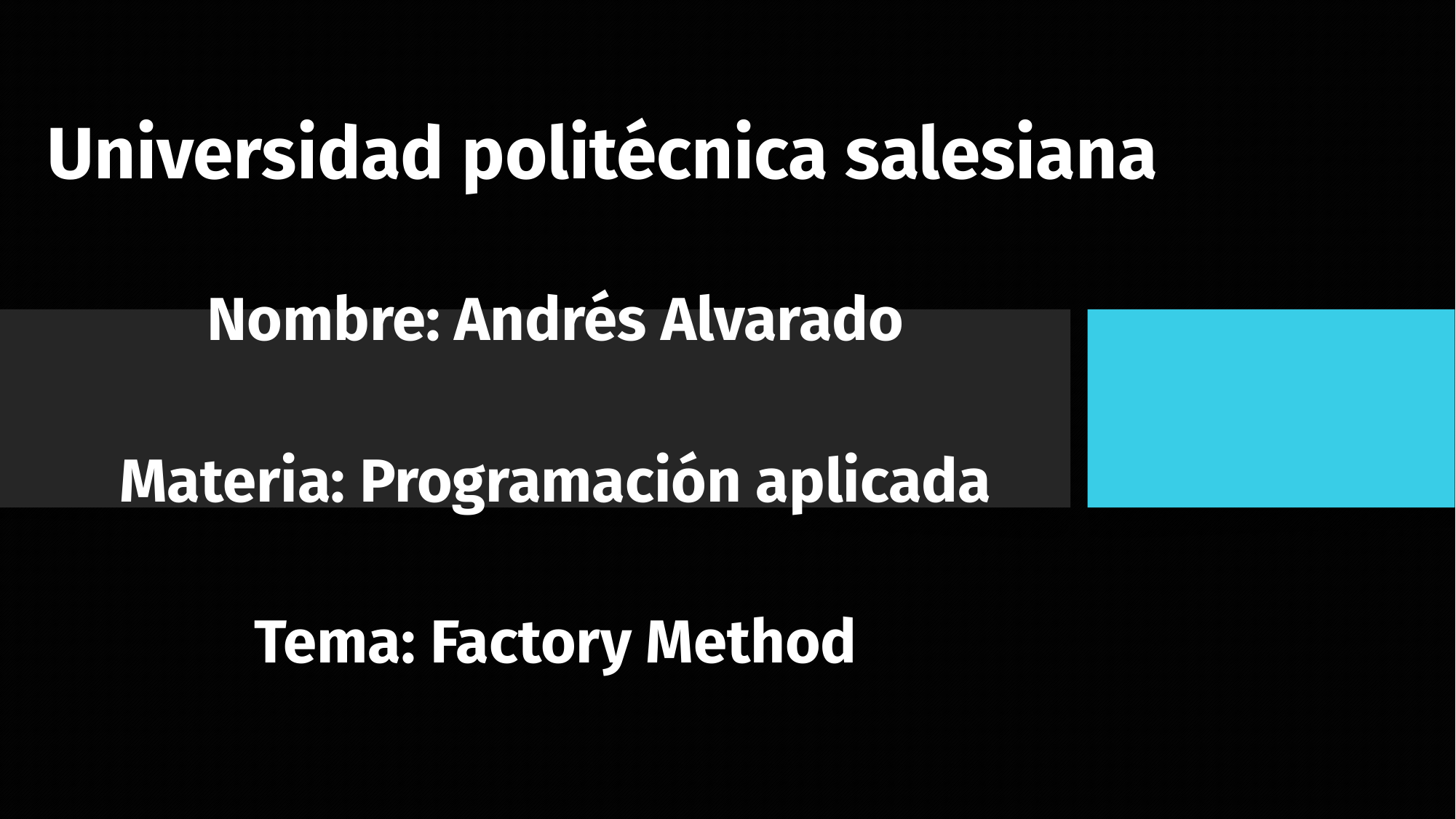

# Universidad politécnica salesiana
Nombre: Andrés Alvarado

Materia: Programación aplicada

Tema: Factory Method